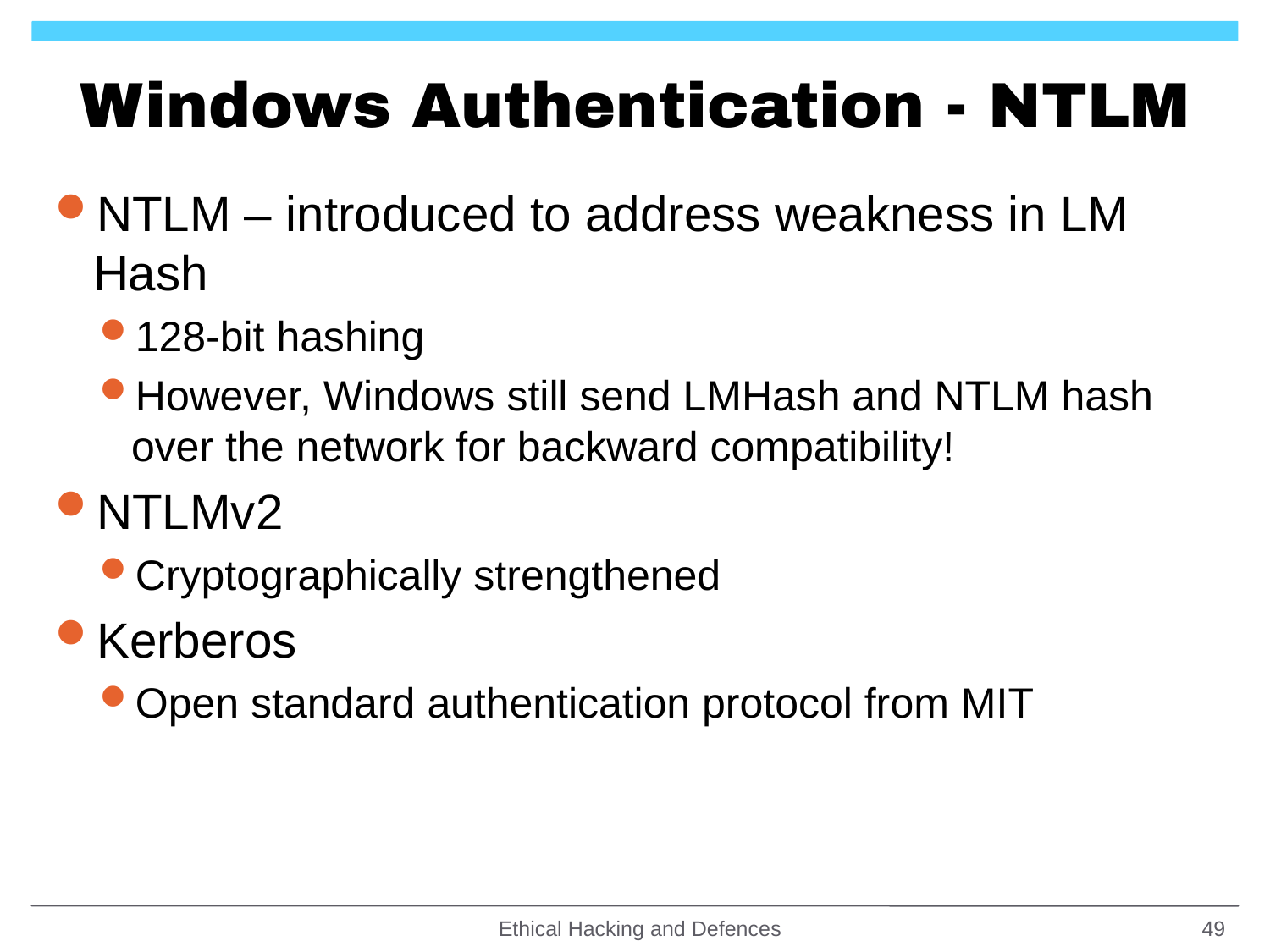

# Windows Authentication - NTLM
NTLM – introduced to address weakness in LM Hash
128-bit hashing
However, Windows still send LMHash and NTLM hash over the network for backward compatibility!
NTLMv2
Cryptographically strengthened
Kerberos
Open standard authentication protocol from MIT

Ethical Hacking and Defences
49